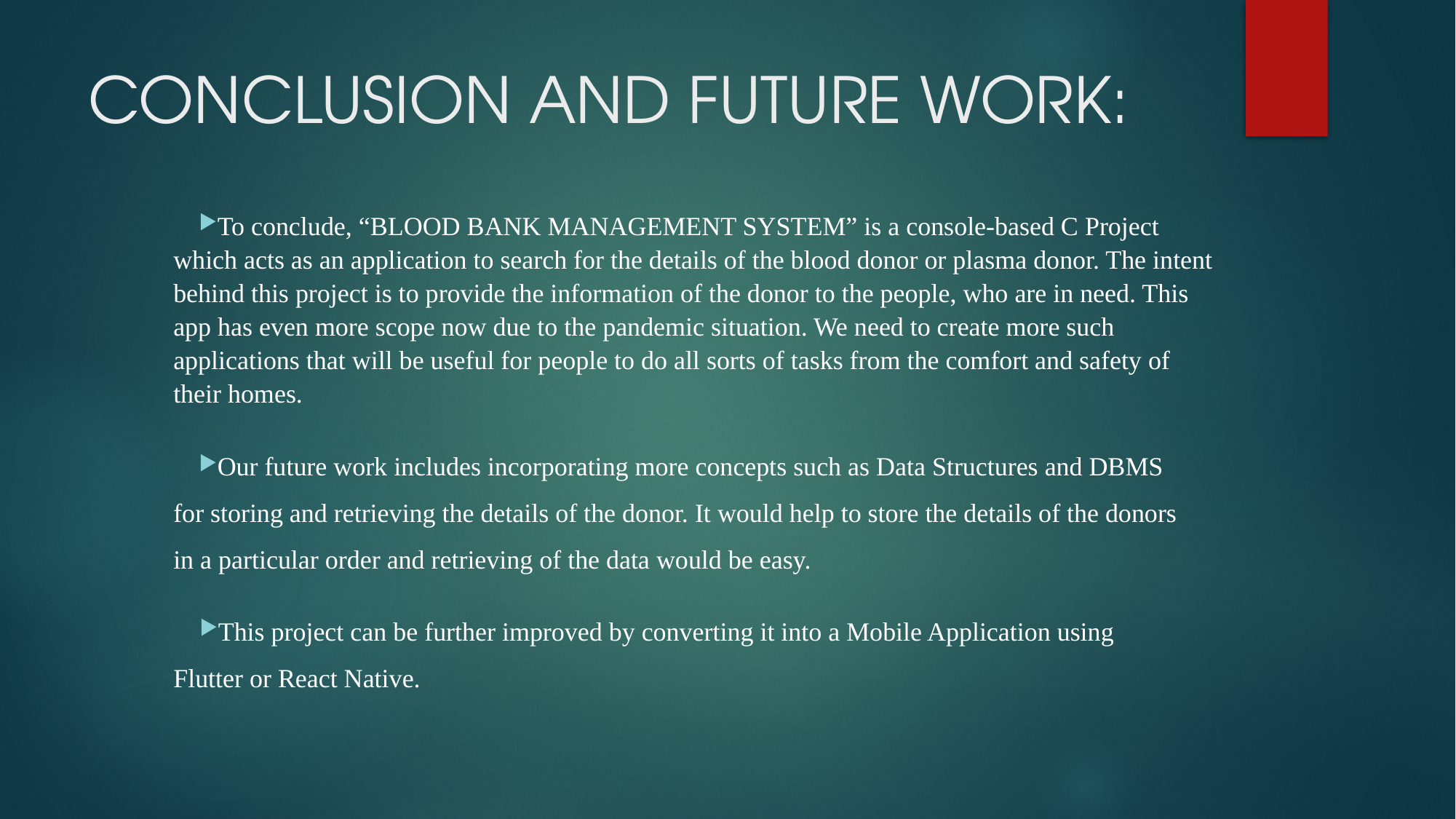

# CONCLUSION AND FUTURE WORK:
To conclude, “BLOOD BANK MANAGEMENT SYSTEM” is a console-based C Project which acts as an application to search for the details of the blood donor or plasma donor. The intent behind this project is to provide the information of the donor to the people, who are in need. This app has even more scope now due to the pandemic situation. We need to create more such applications that will be useful for people to do all sorts of tasks from the comfort and safety of their homes.
Our future work includes incorporating more concepts such as Data Structures and DBMS for storing and retrieving the details of the donor. It would help to store the details of the donors in a particular order and retrieving of the data would be easy.
This project can be further improved by converting it into a Mobile Application using Flutter or React Native.